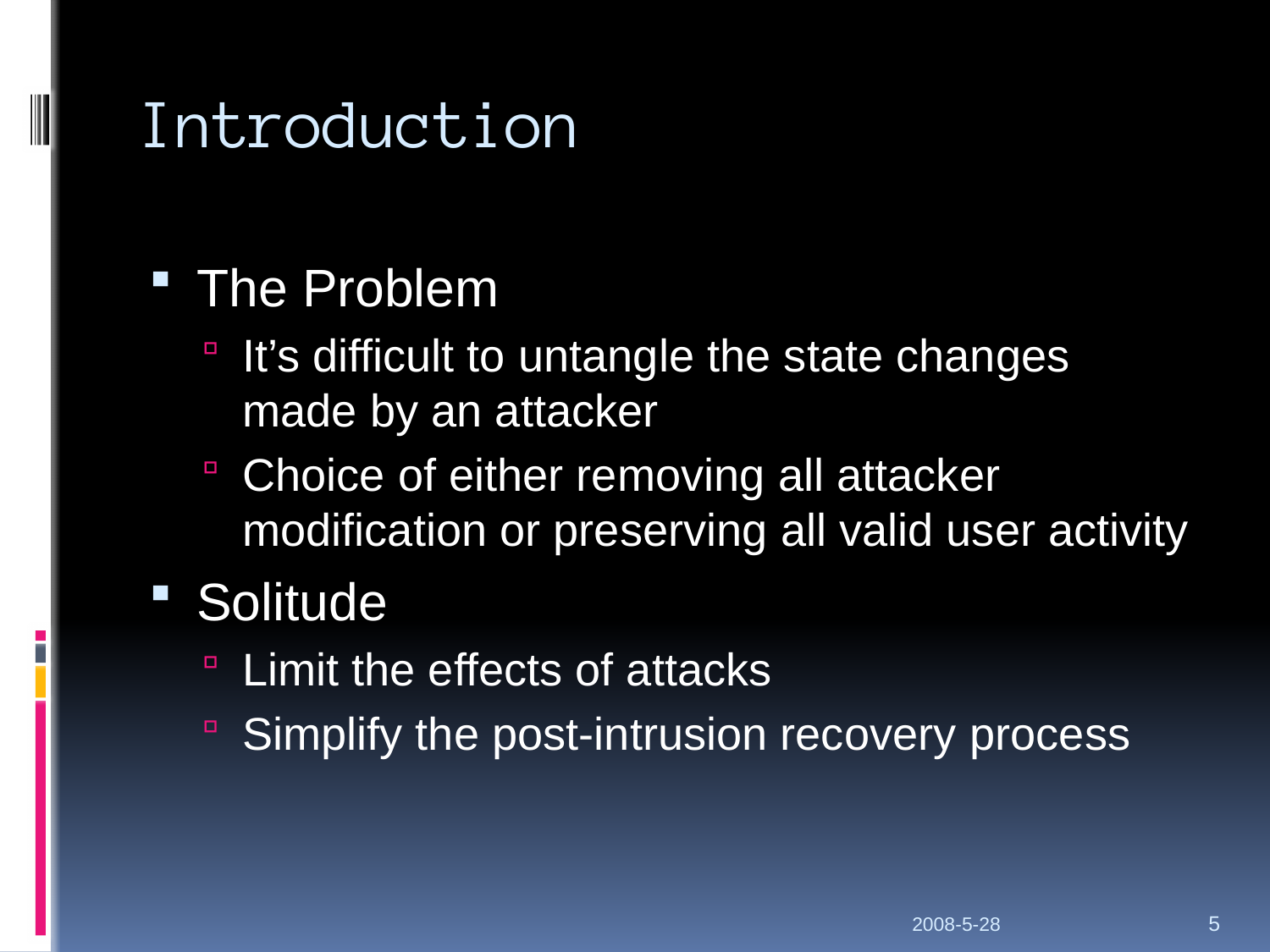

# Introduction
The Problem
It’s difficult to untangle the state changes made by an attacker
Choice of either removing all attacker modification or preserving all valid user activity
Solitude
Limit the effects of attacks
Simplify the post-intrusion recovery process
2008-5-28
5